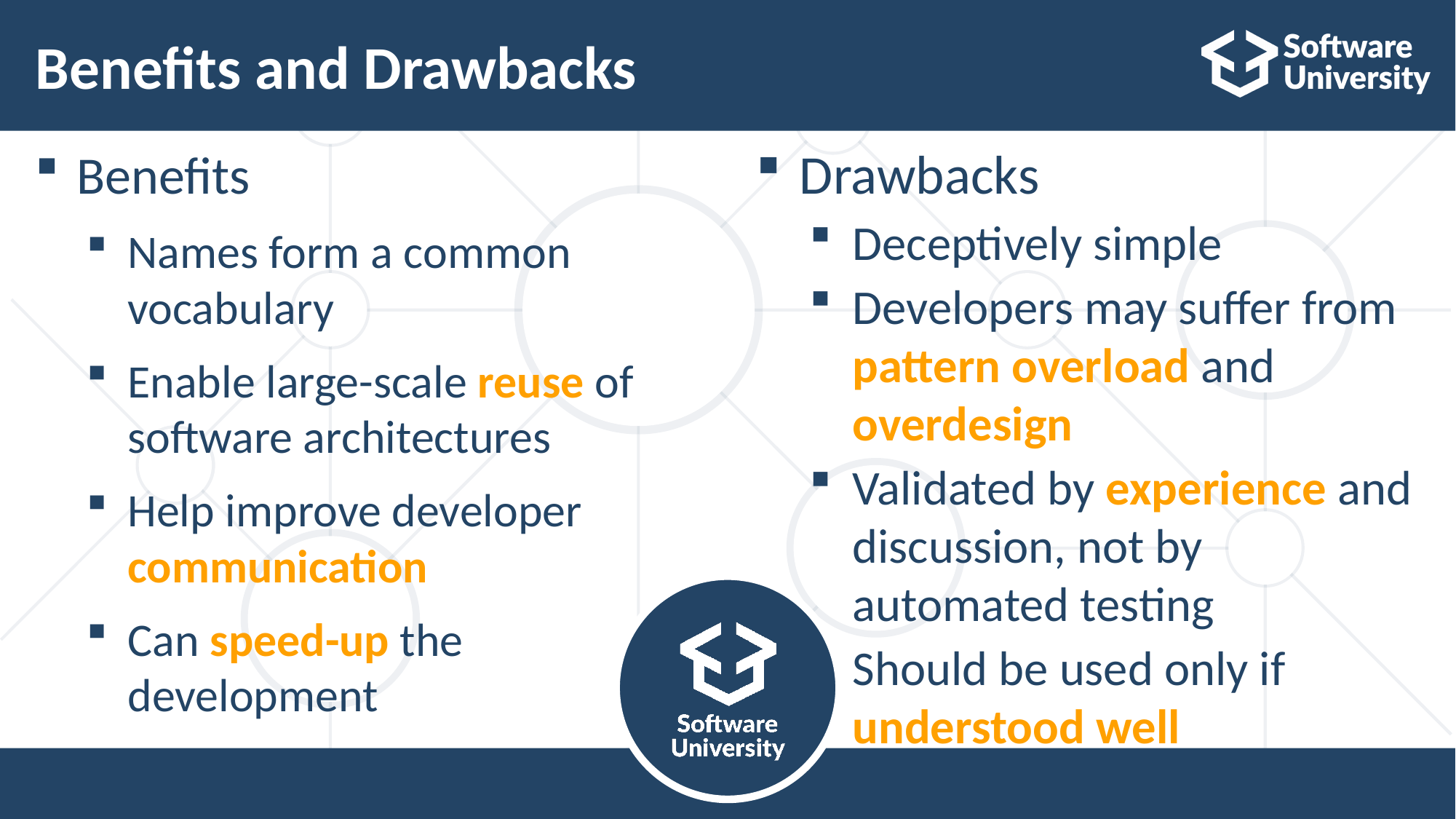

# Benefits and Drawbacks
Drawbacks
Deceptively simple
Developers may suffer from pattern overload and overdesign
Validated by experience and discussion, not by automated testing
Should be used only if understood well
Benefits
Names form a common vocabulary
Enable large-scale reuse of software architectures
Help improve developer communication
Can speed-up the development

7